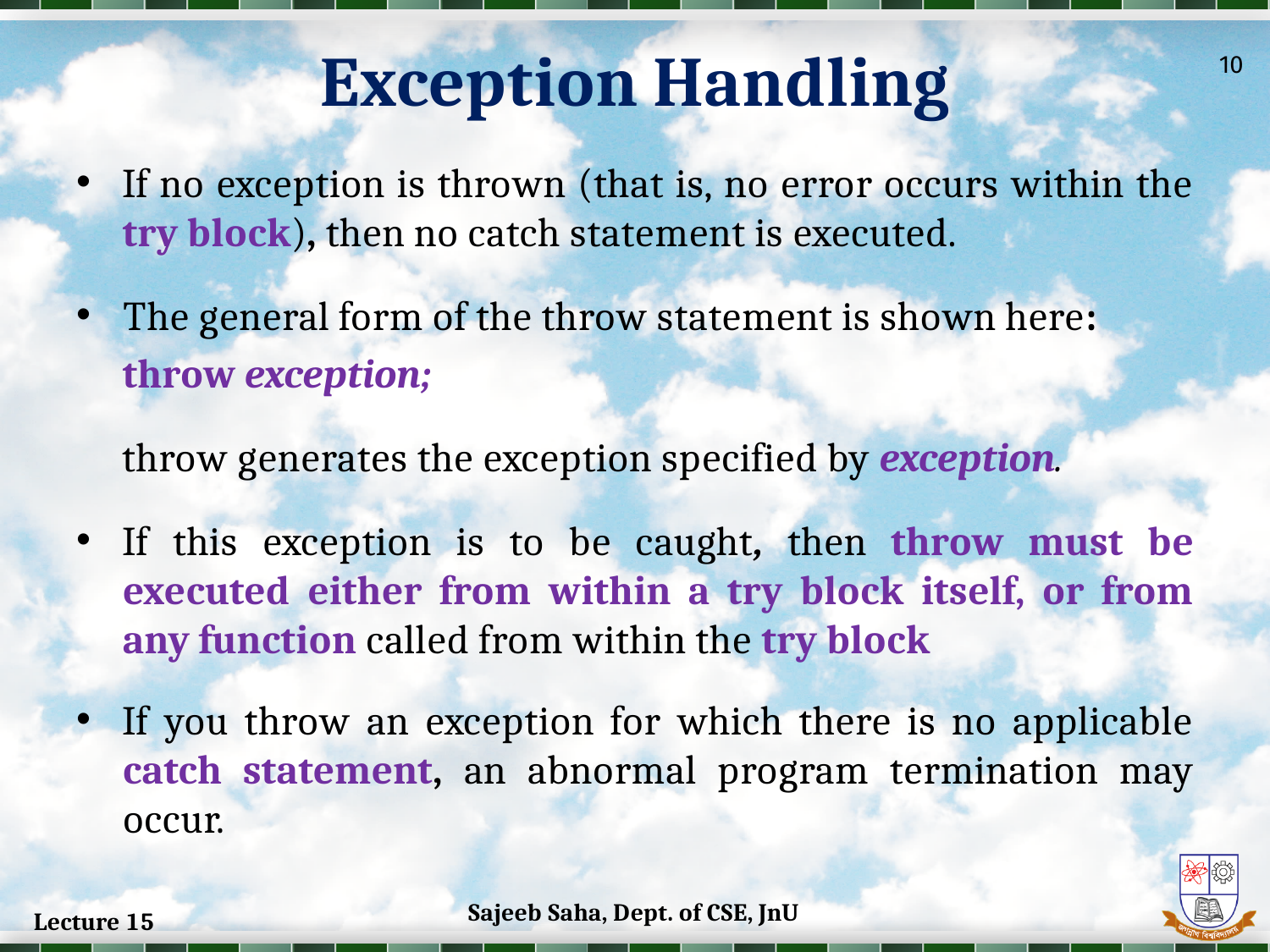

Exception Handling
10
If no exception is thrown (that is, no error occurs within the try block), then no catch statement is executed.

The general form of the throw statement is shown here:
	throw exception;

     throw generates the exception specified by exception.

If this exception is to be caught, then throw must be executed either from within a try block itself, or from any function called from within the try block

If you throw an exception for which there is no applicable catch statement, an abnormal program termination may occur.
Sajeeb Saha, Dept. of CSE, JnU